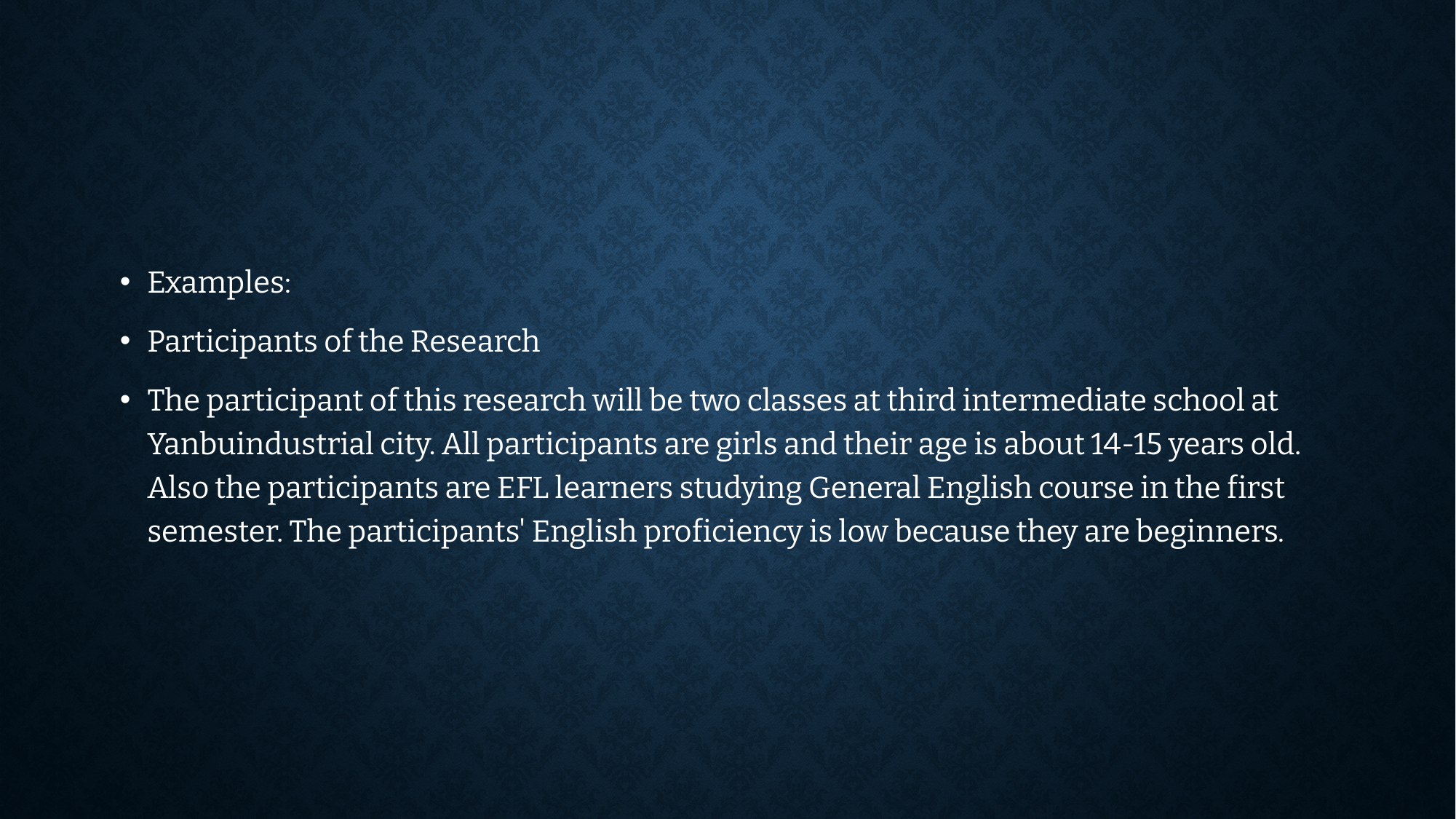

#
Examples:
Participants of the Research
The participant of this research will be two classes at third intermediate school at Yanbuindustrial city. All participants are girls and their age is about 14-15 years old. Also the participants are EFL learners studying General English course in the first semester. The participants' English proficiency is low because they are beginners.